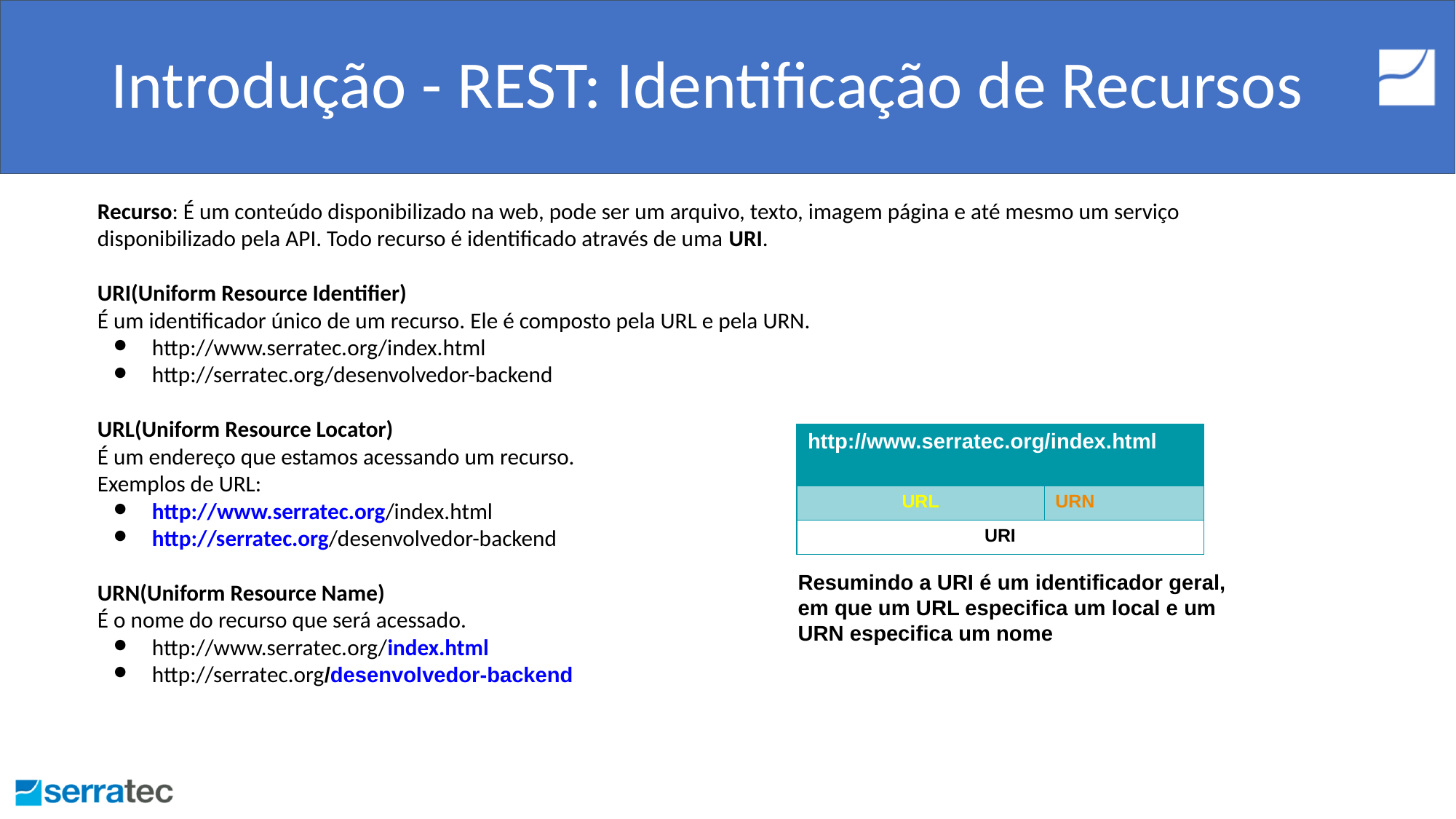

# Introdução - REST: Identificação de Recursos
Recurso: É um conteúdo disponibilizado na web, pode ser um arquivo, texto, imagem página e até mesmo um serviço disponibilizado pela API. Todo recurso é identificado através de uma URI.

URI(Uniform Resource Identifier)
É um identificador único de um recurso. Ele é composto pela URL e pela URN.
http://www.serratec.org/index.html
http://serratec.org/desenvolvedor-backend

URL(Uniform Resource Locator)
É um endereço que estamos acessando um recurso.
Exemplos de URL:
http://www.serratec.org/index.html
http://serratec.org/desenvolvedor-backend

URN(Uniform Resource Name)
É o nome do recurso que será acessado.
http://www.serratec.org/index.html
http://serratec.org/desenvolvedor-backend
| http://www.serratec.org/index.html |  |
| --- | --- |
| URL | URN |
| URI |  |
Resumindo a URI é um identificador geral, em que um URL especifica um local e um URN especifica um nome